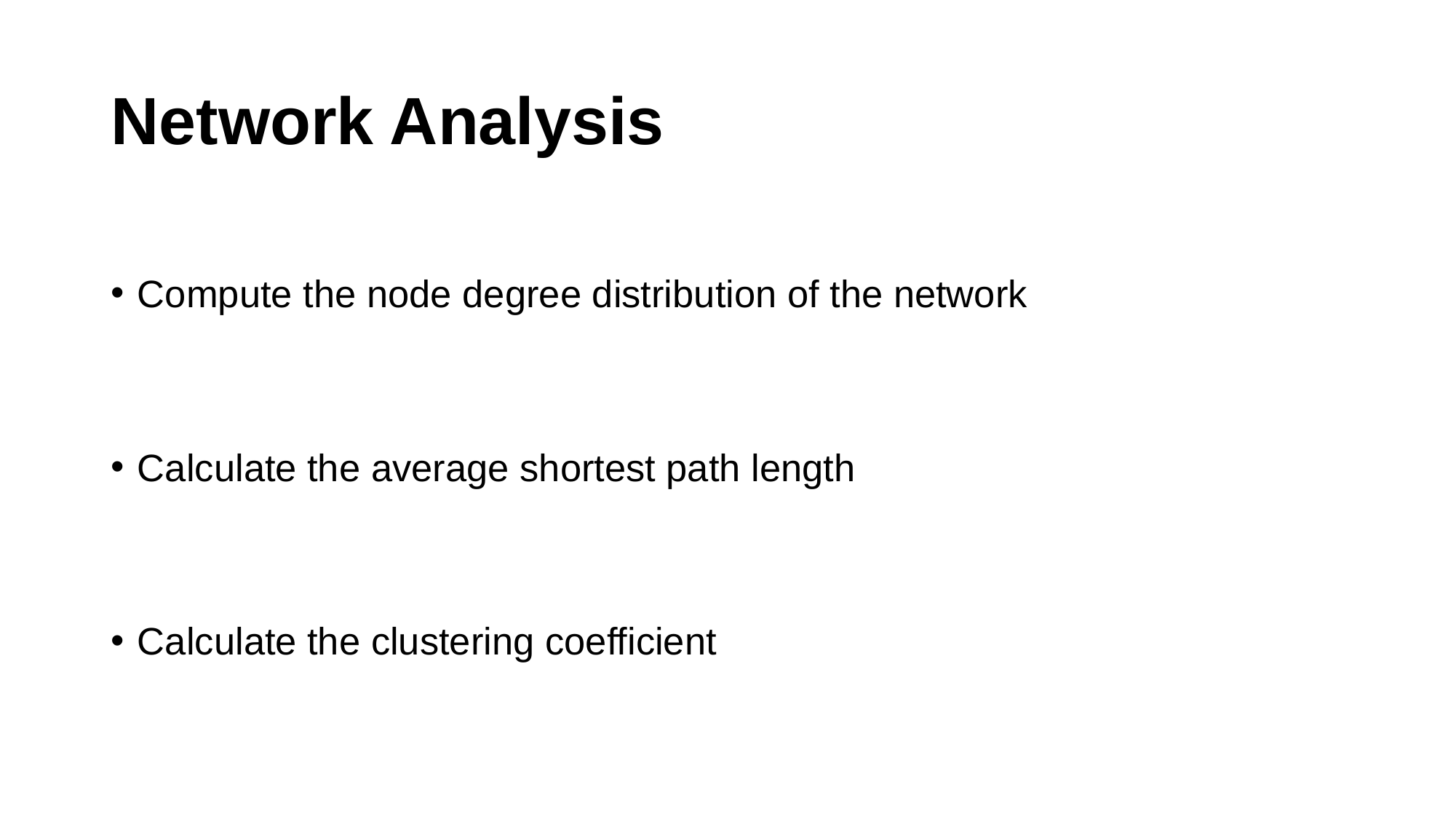

# Network Analysis
Compute the node degree distribution of the network
Calculate the average shortest path length
Calculate the clustering coefficient